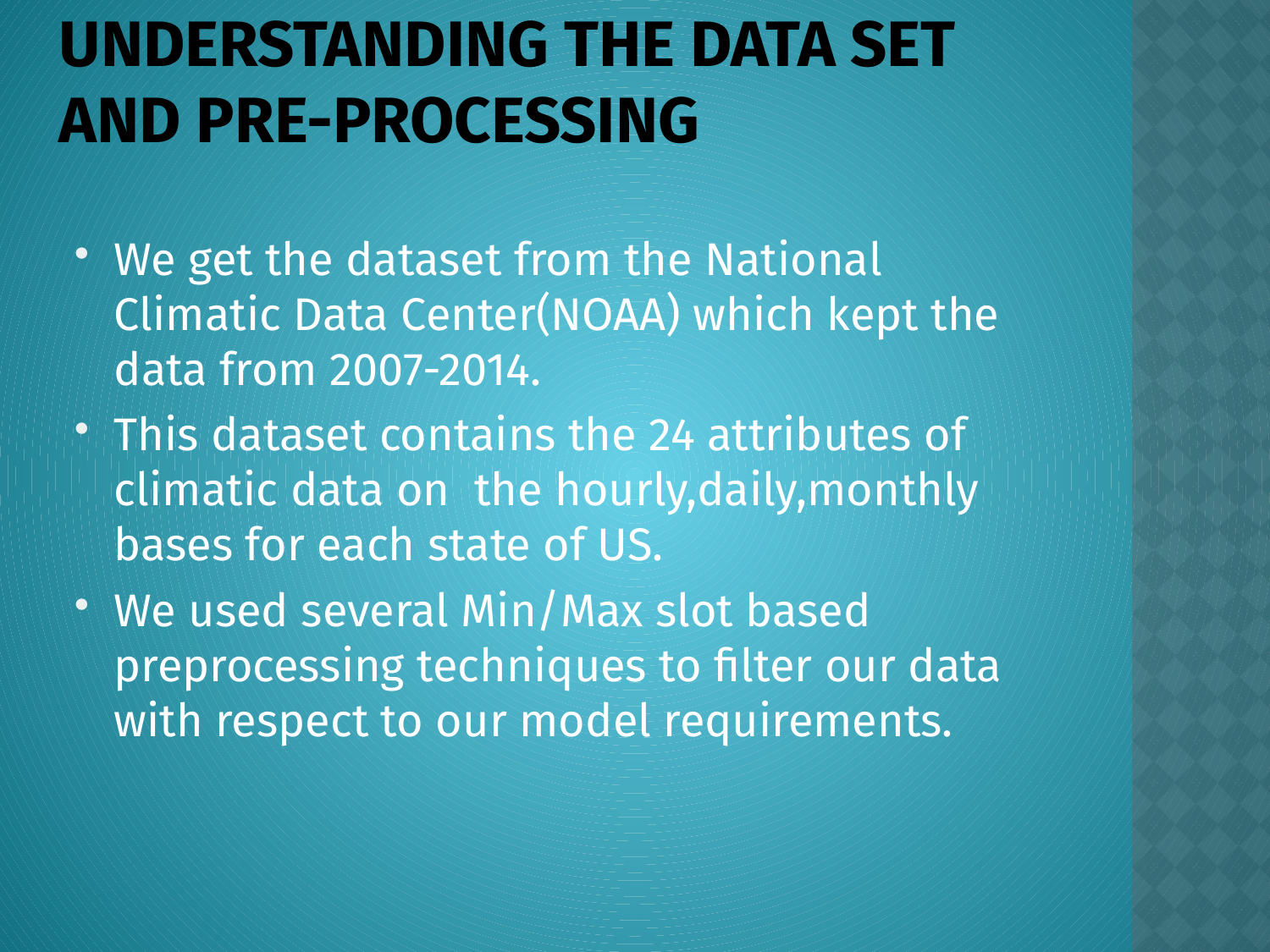

# Understanding the Data Set and Pre-processing
We get the dataset from the National Climatic Data Center(NOAA) which kept the  data from 2007-2014.
This dataset contains the 24 attributes of climatic data on  the hourly,daily,monthly bases for each state of US.
We used several Min/Max slot based  preprocessing techniques to filter our data with respect to our model requirements.